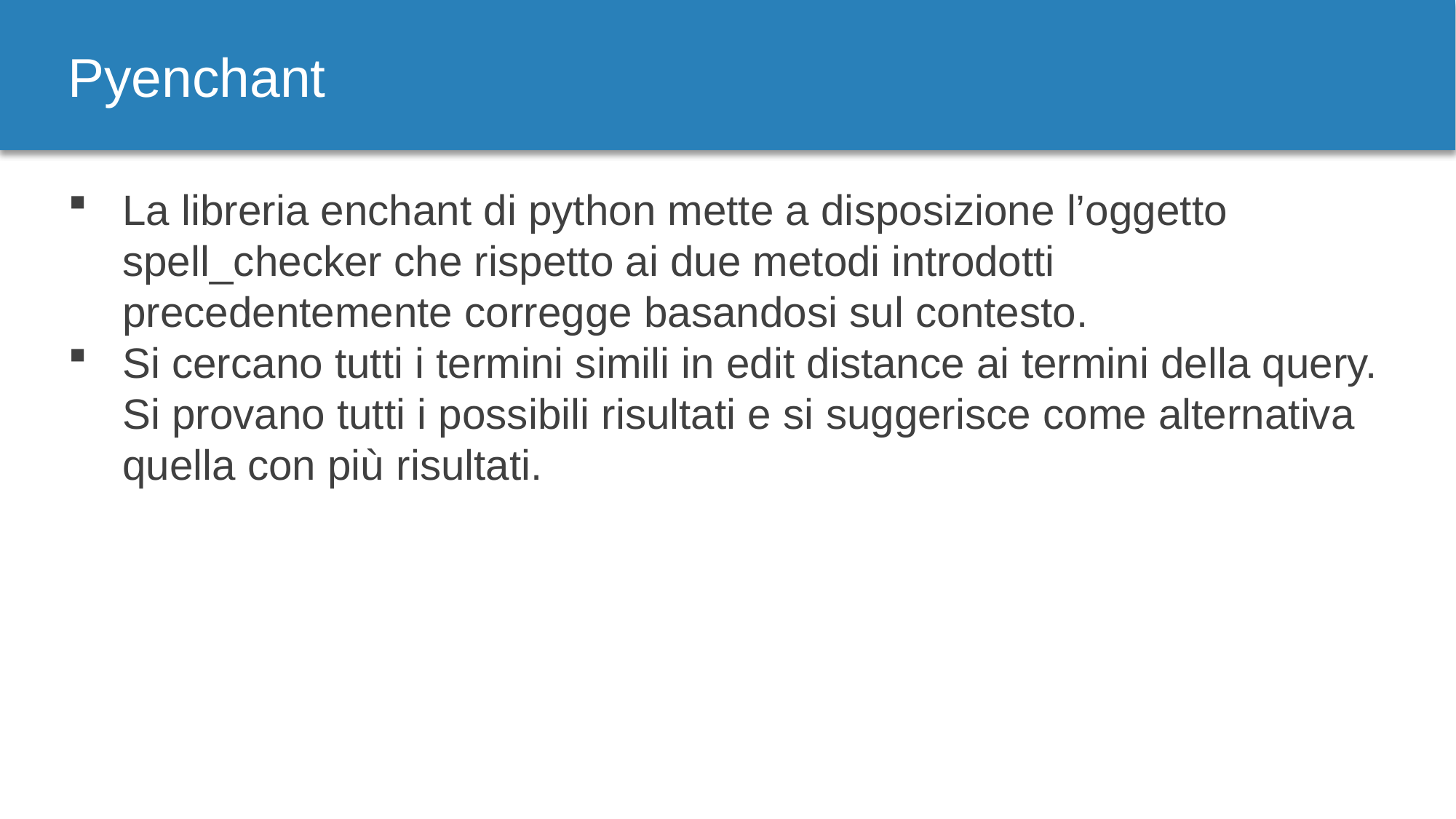

Pyenchant
La libreria enchant di python mette a disposizione l’oggetto spell_checker che rispetto ai due metodi introdotti precedentemente corregge basandosi sul contesto.
Si cercano tutti i termini simili in edit distance ai termini della query. Si provano tutti i possibili risultati e si suggerisce come alternativa quella con più risultati.